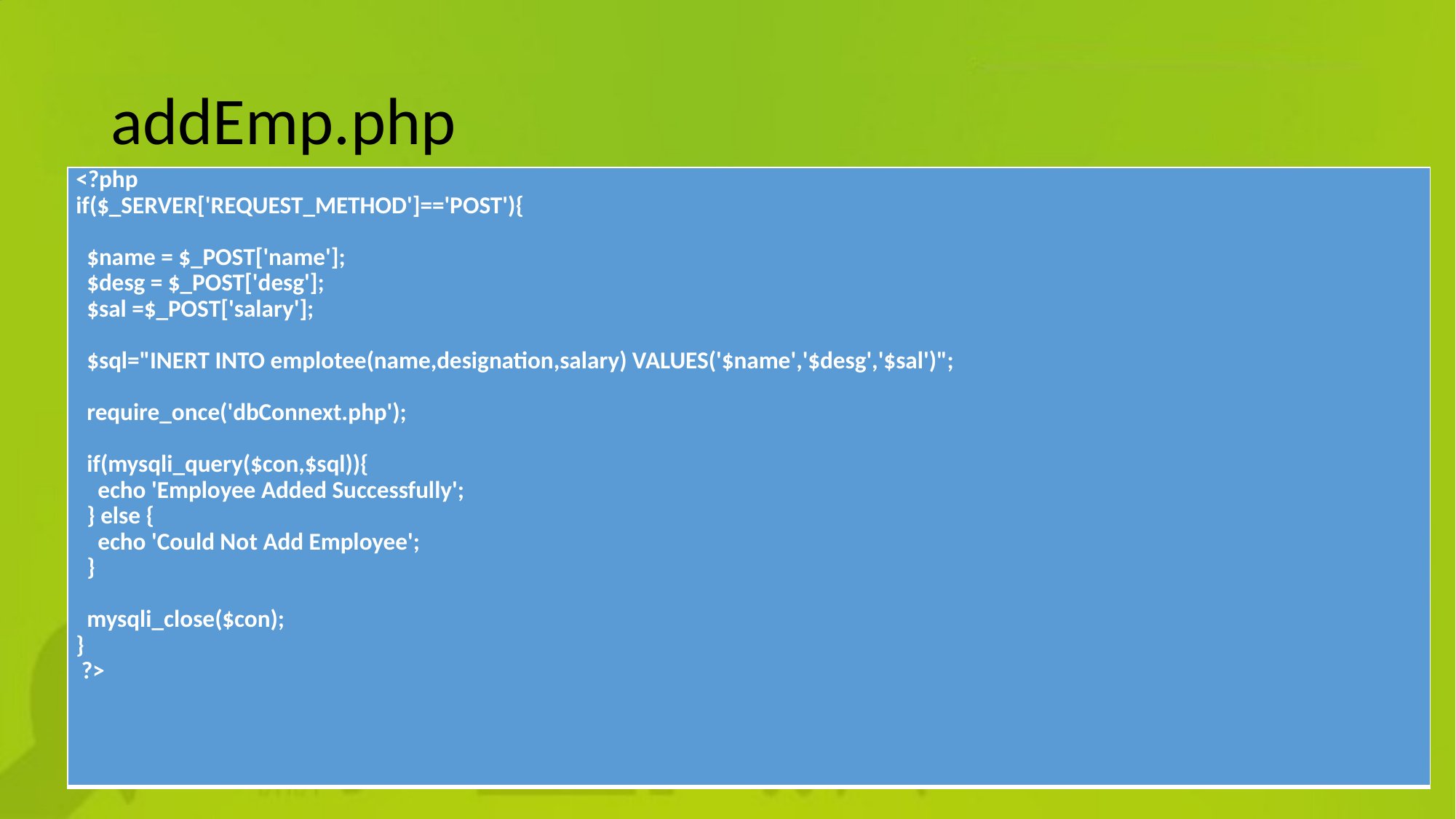

# addEmp.php
| <?php if($\_SERVER['REQUEST\_METHOD']=='POST'){   $name = $\_POST['name']; $desg = $\_POST['desg']; $sal =$\_POST['salary'];   $sql="INERT INTO emplotee(name,designation,salary) VALUES('$name','$desg','$sal')";   require\_once('dbConnext.php');   if(mysqli\_query($con,$sql)){ echo 'Employee Added Successfully'; } else { echo 'Could Not Add Employee'; }   mysqli\_close($con); } ?> |
| --- |